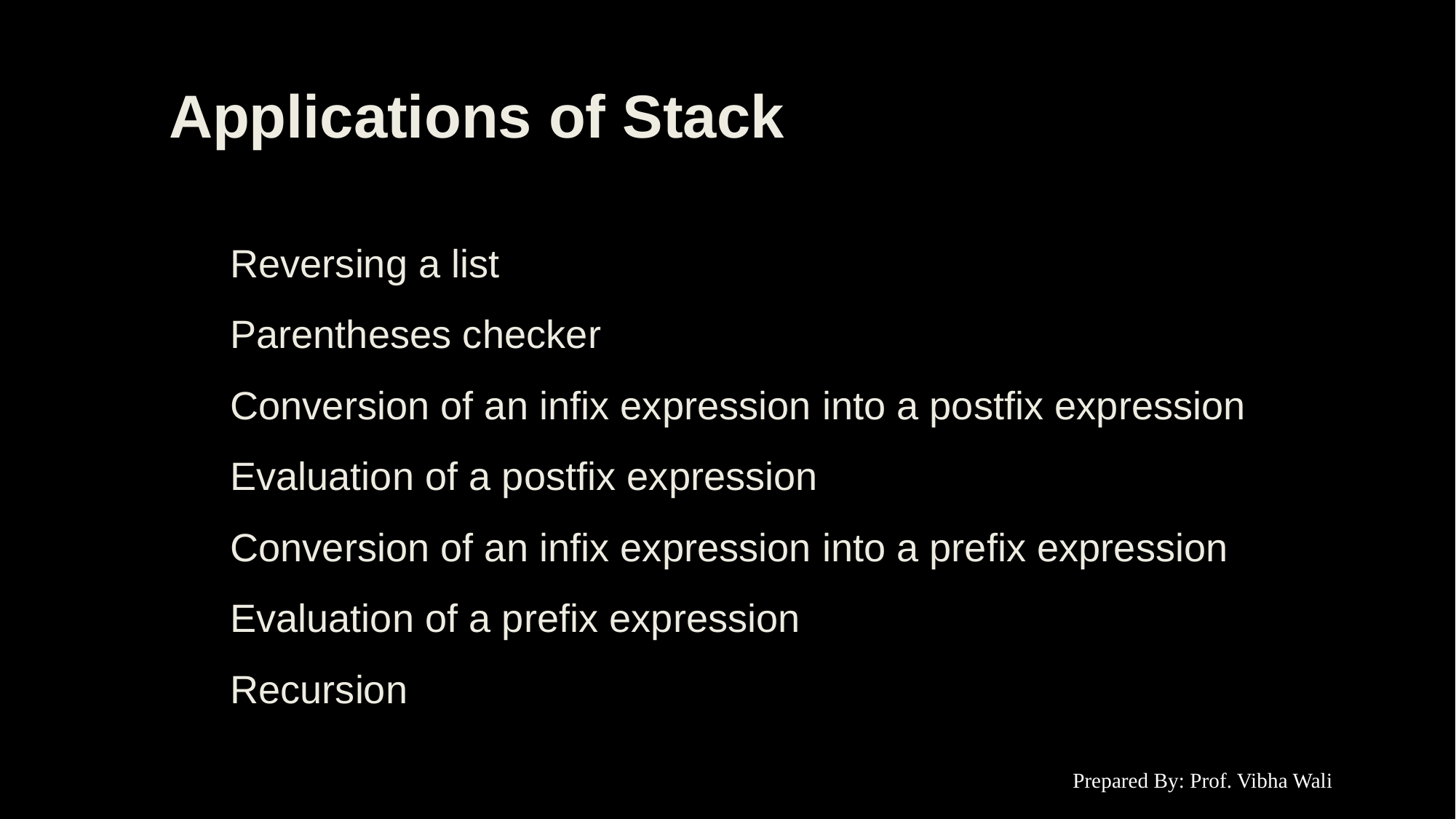

Applications of Stack
Reversing a list
Parentheses checker
Conversion of an infix expression into a postfix expression
Evaluation of a postfix expression
Conversion of an infix expression into a prefix expression Evaluation of a prefix expression
Recursion
Prepared By: Prof. Vibha Wali